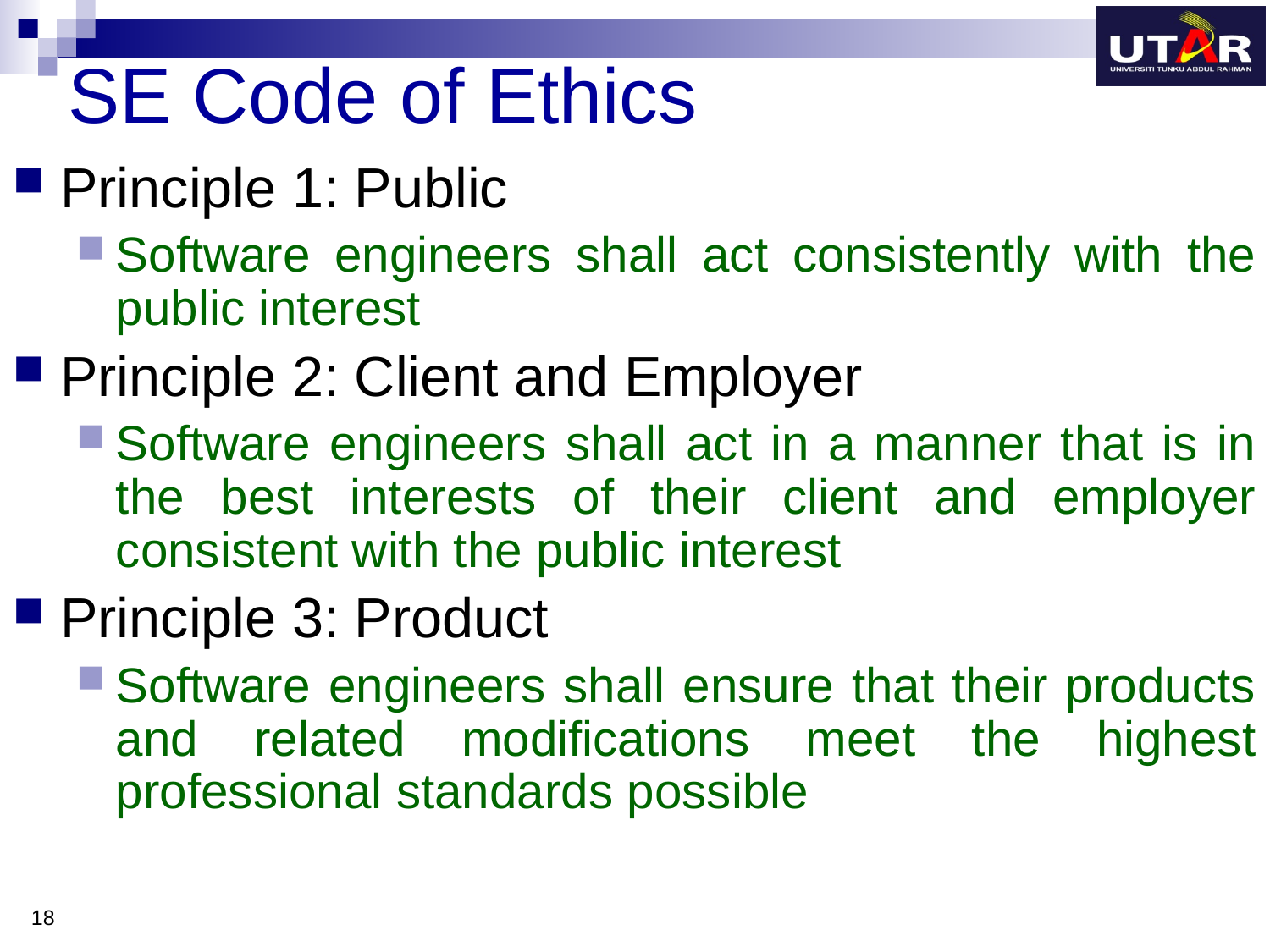

# SE Code of Ethics
Principle 1: Public
Software engineers shall act consistently with the public interest
Principle 2: Client and Employer
Software engineers shall act in a manner that is in the best interests of their client and employer consistent with the public interest
Principle 3: Product
Software engineers shall ensure that their products and related modifications meet the highest professional standards possible
18